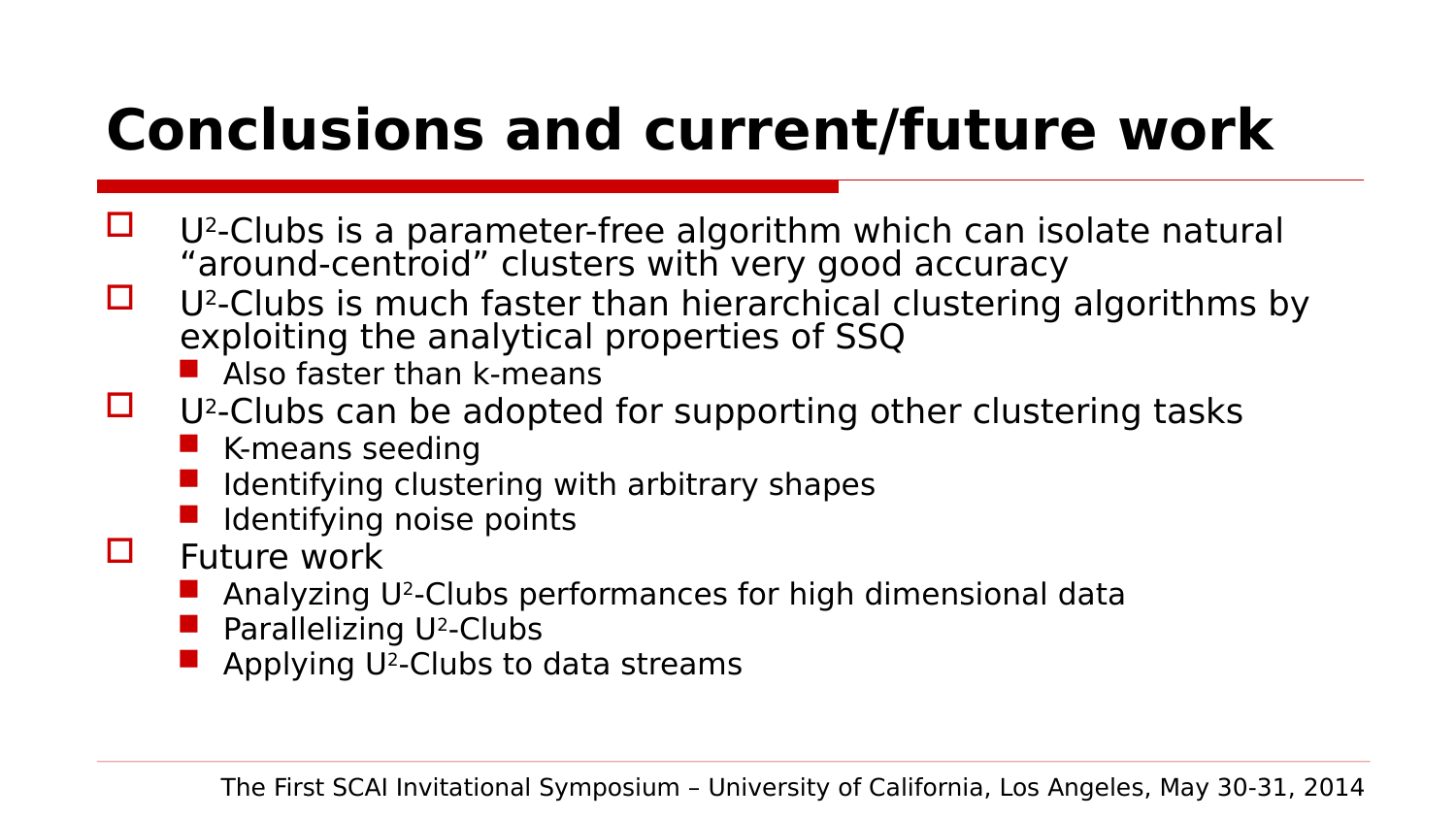

Conclusions and current/future work
U2-Clubs is a parameter-free algorithm which can isolate natural “around-centroid” clusters with very good accuracy
U2-Clubs is much faster than hierarchical clustering algorithms by exploiting the analytical properties of SSQ
Also faster than k-means
U2-Clubs can be adopted for supporting other clustering tasks
K-means seeding
Identifying clustering with arbitrary shapes
Identifying noise points
Future work
Analyzing U2-Clubs performances for high dimensional data
Parallelizing U2-Clubs
Applying U2-Clubs to data streams